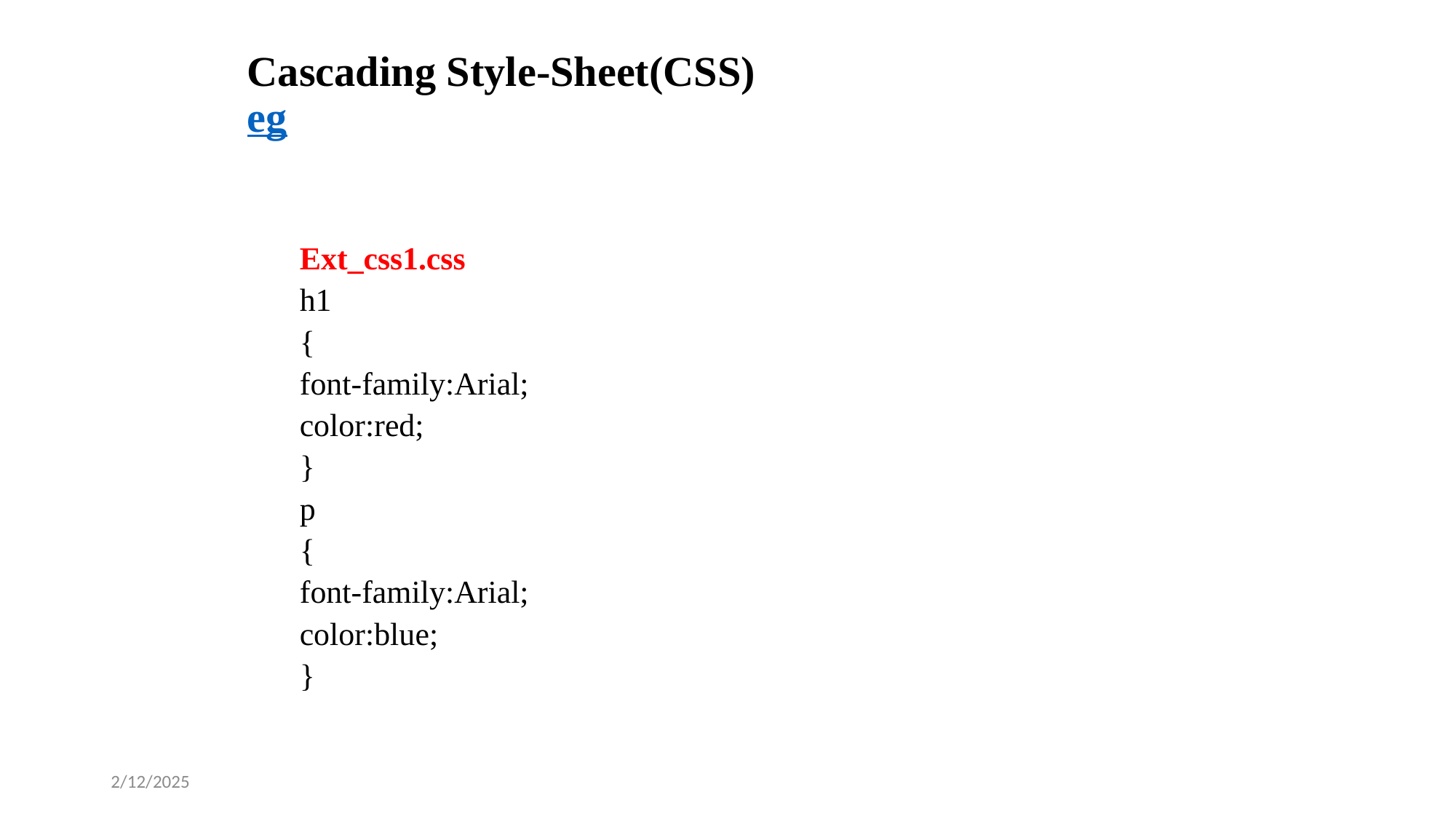

# Cascading Style-Sheet(CSS) eg

Ext_css1.css
h1
{
font-family:Arial;
color:red;
}
p
{
font-family:Arial;
color:blue;
}
2/12/2025